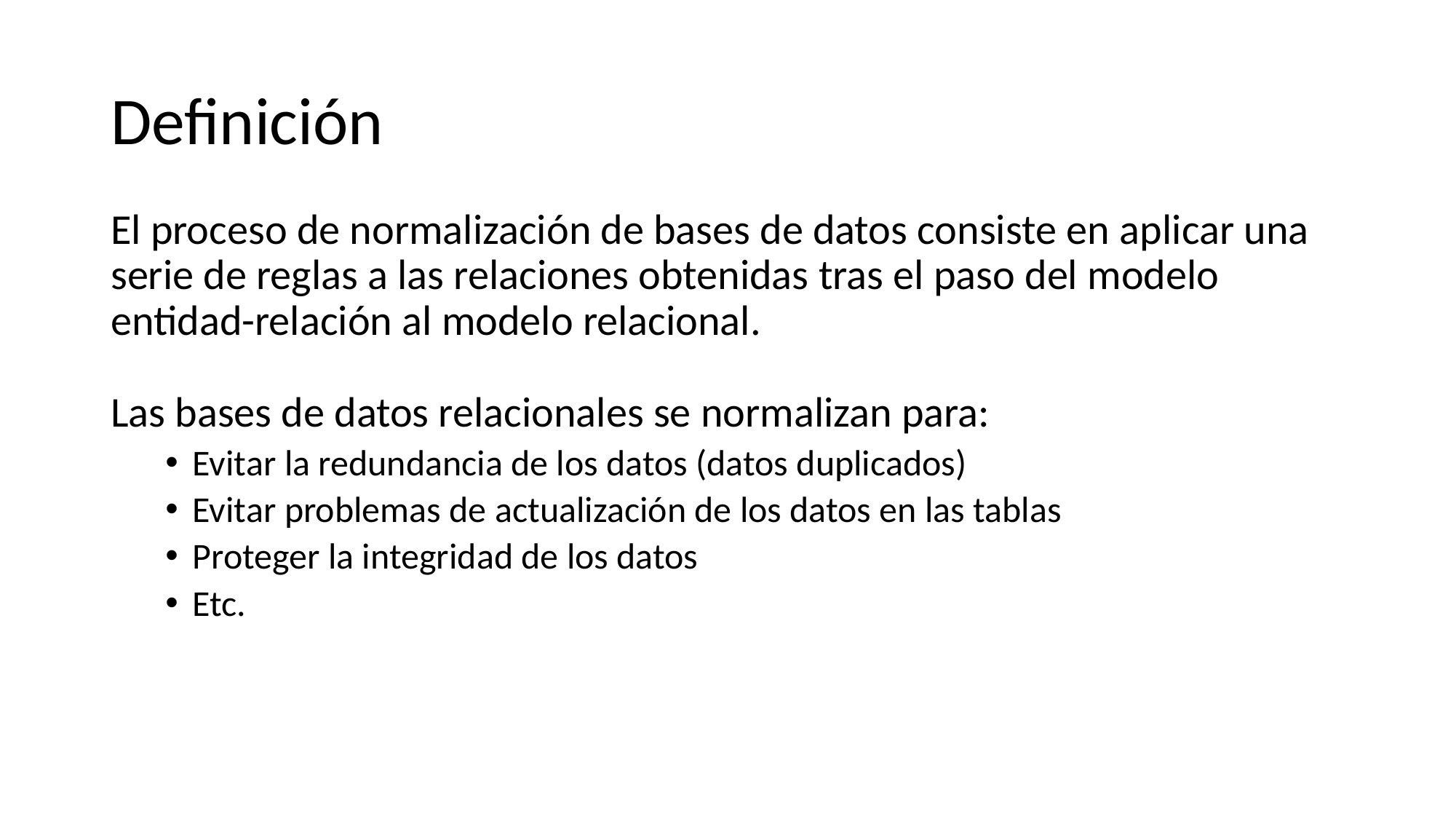

# Definición
El proceso de normalización de bases de datos consiste en aplicar una serie de reglas a las relaciones obtenidas tras el paso del modelo entidad-relación al modelo relacional.
Las bases de datos relacionales se normalizan para:
Evitar la redundancia de los datos (datos duplicados)
Evitar problemas de actualización de los datos en las tablas
Proteger la integridad de los datos
Etc.